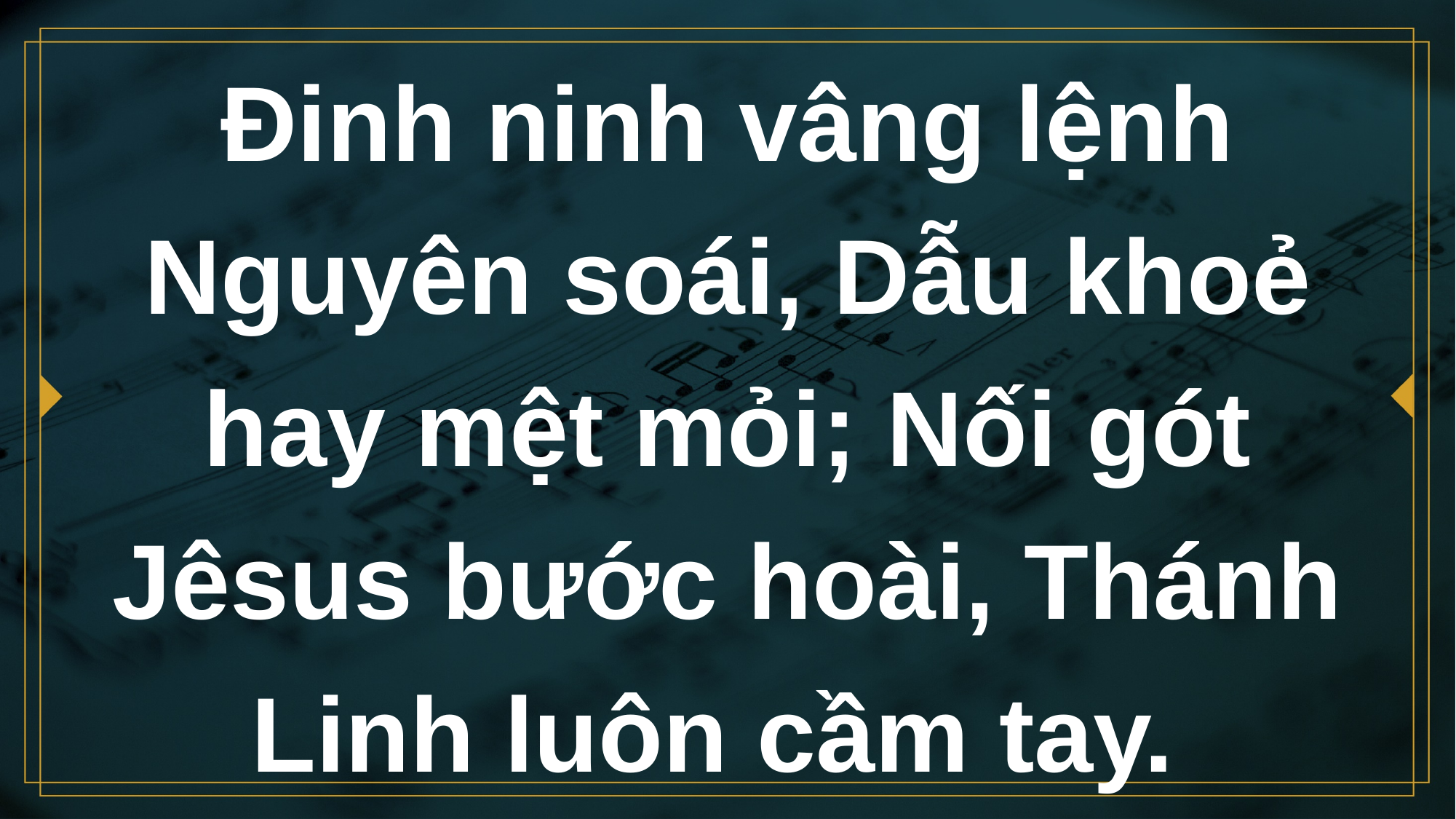

# Đinh ninh vâng lệnh Nguyên soái, Dẫu khoẻ hay mệt mỏi; Nối gót Jêsus bước hoài, Thánh Linh luôn cầm tay.